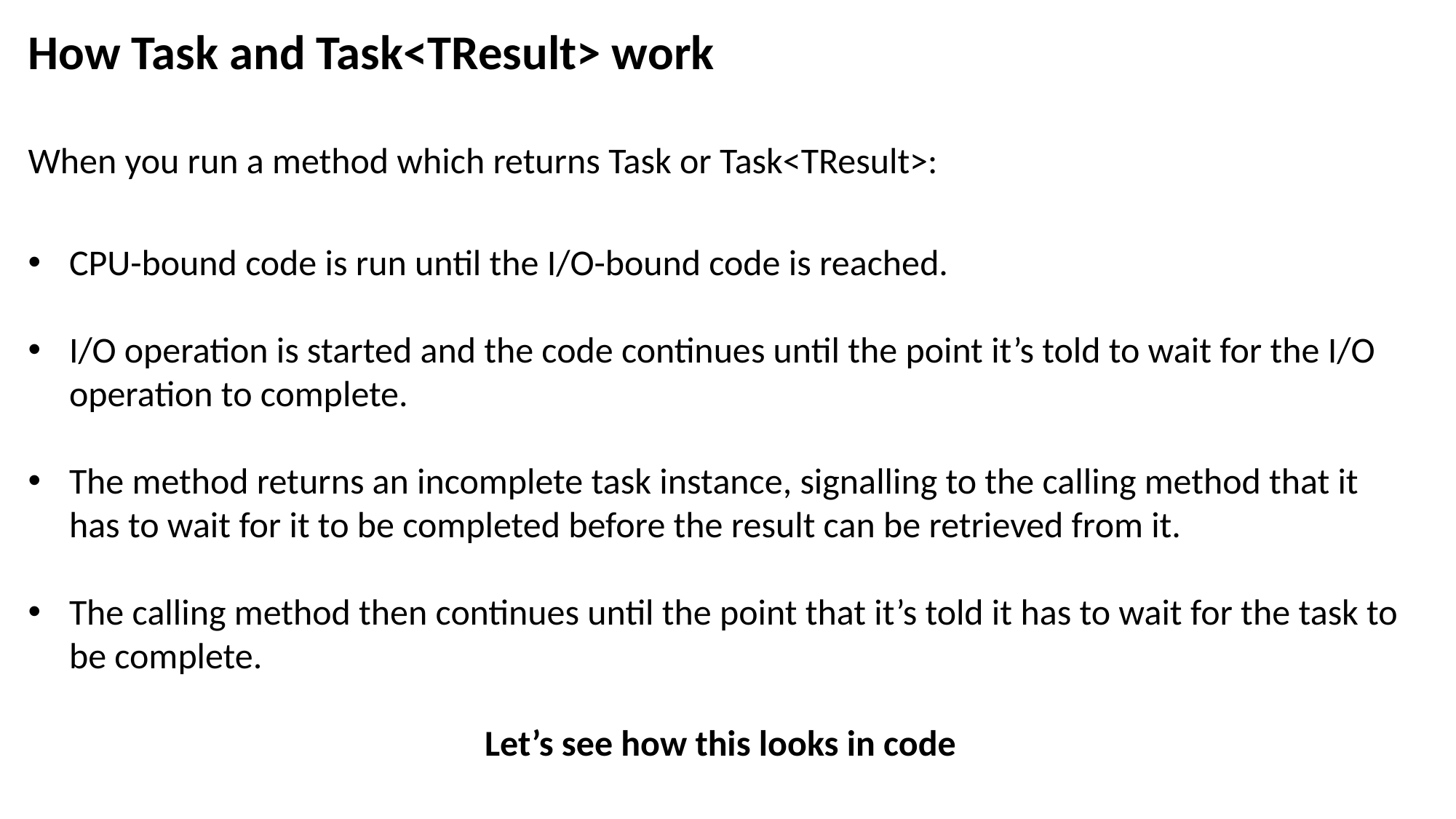

How Task and Task<TResult> work

When you run a method which returns Task or Task<TResult>:

CPU-bound code is run until the I/O-bound code is reached.

I/O operation is started and the code continues until the point it’s told to wait for the I/O operation to complete.

The method returns an incomplete task instance, signalling to the calling method that it has to wait for it to be completed before the result can be retrieved from it.

The calling method then continues until the point that it’s told it has to wait for the task to be complete.

Let’s see how this looks in code